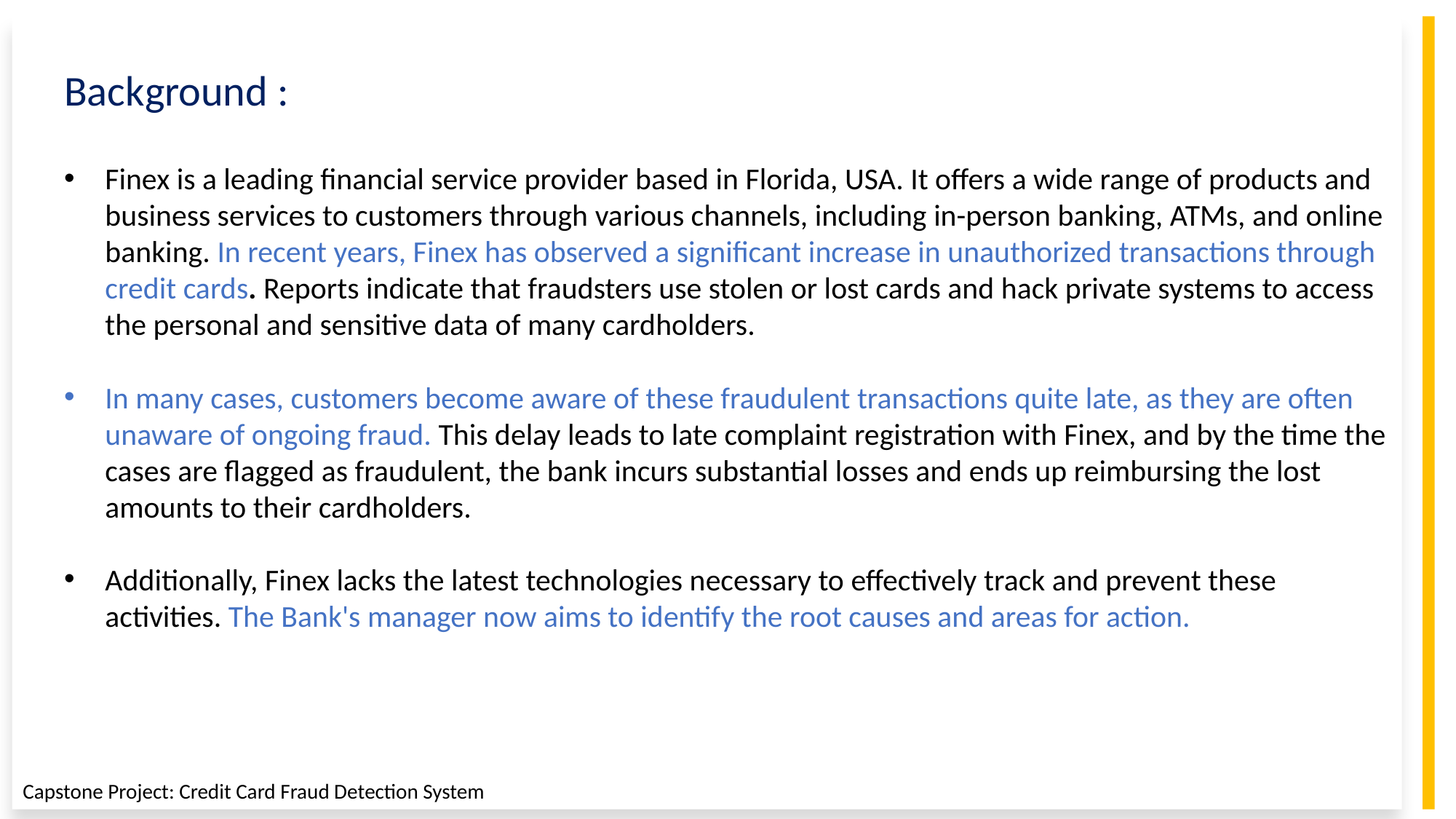

Background :
Finex is a leading financial service provider based in Florida, USA. It offers a wide range of products and business services to customers through various channels, including in-person banking, ATMs, and online banking. In recent years, Finex has observed a significant increase in unauthorized transactions through credit cards. Reports indicate that fraudsters use stolen or lost cards and hack private systems to access the personal and sensitive data of many cardholders.

In many cases, customers become aware of these fraudulent transactions quite late, as they are often unaware of ongoing fraud. This delay leads to late complaint registration with Finex, and by the time the cases are flagged as fraudulent, the bank incurs substantial losses and ends up reimbursing the lost amounts to their cardholders.

Additionally, Finex lacks the latest technologies necessary to effectively track and prevent these activities. The Bank's manager now aims to identify the root causes and areas for action.

4
Capstone Project: Credit Card Fraud Detection System